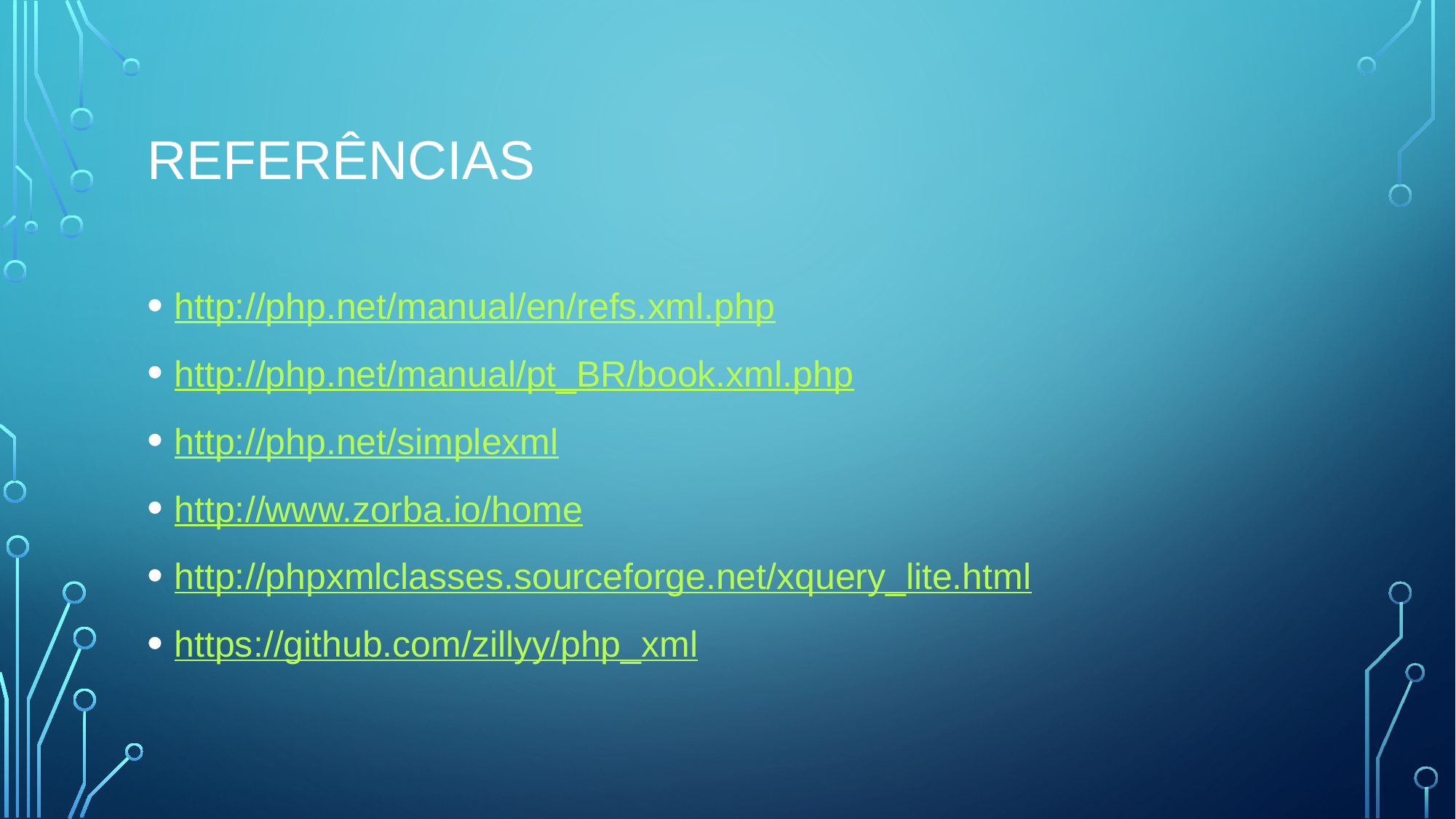

# referências
http://php.net/manual/en/refs.xml.php
http://php.net/manual/pt_BR/book.xml.php
http://php.net/simplexml
http://www.zorba.io/home
http://phpxmlclasses.sourceforge.net/xquery_lite.html
https://github.com/zillyy/php_xml